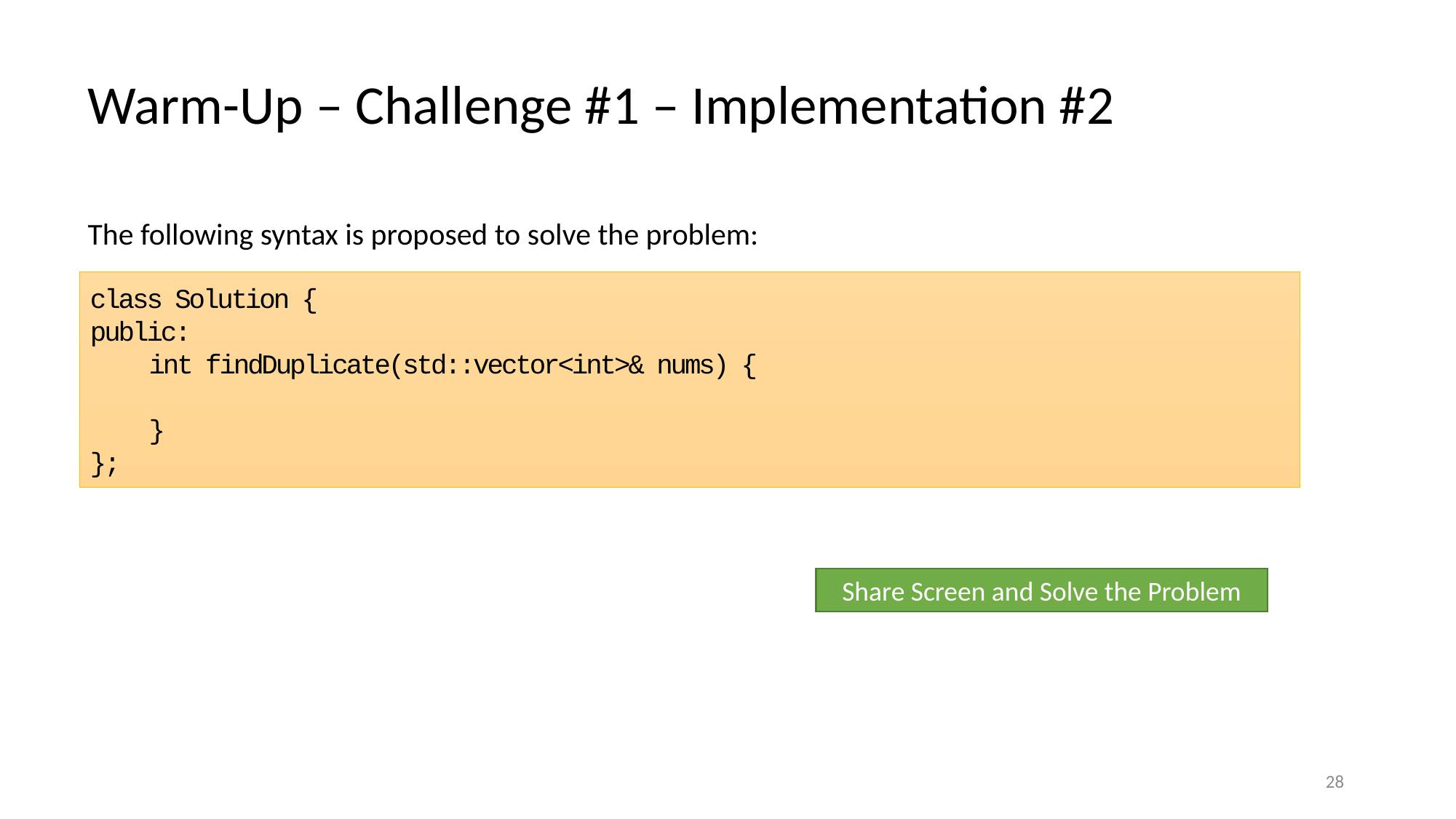

# Warm-Up – Challenge #1 – Implementation #2
The following syntax is proposed to solve the problem:

class Solution {
public:
    int findDuplicate(std::vector<int>& nums) {

    }
};
Share Screen and Solve the Problem
28